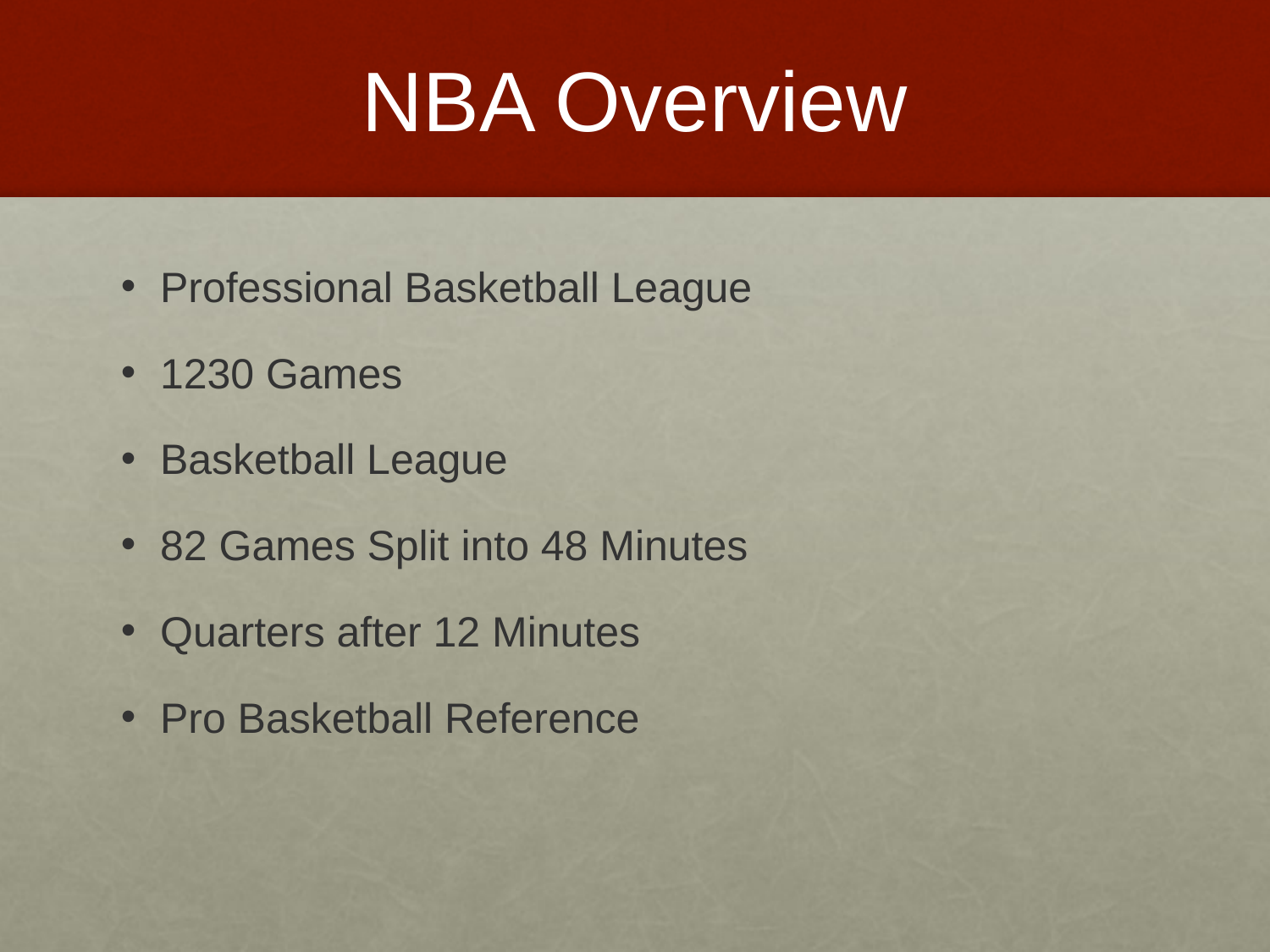

# NBA Overview
Professional Basketball League
1230 Games
Basketball League
82 Games Split into 48 Minutes
Quarters after 12 Minutes
Pro Basketball Reference